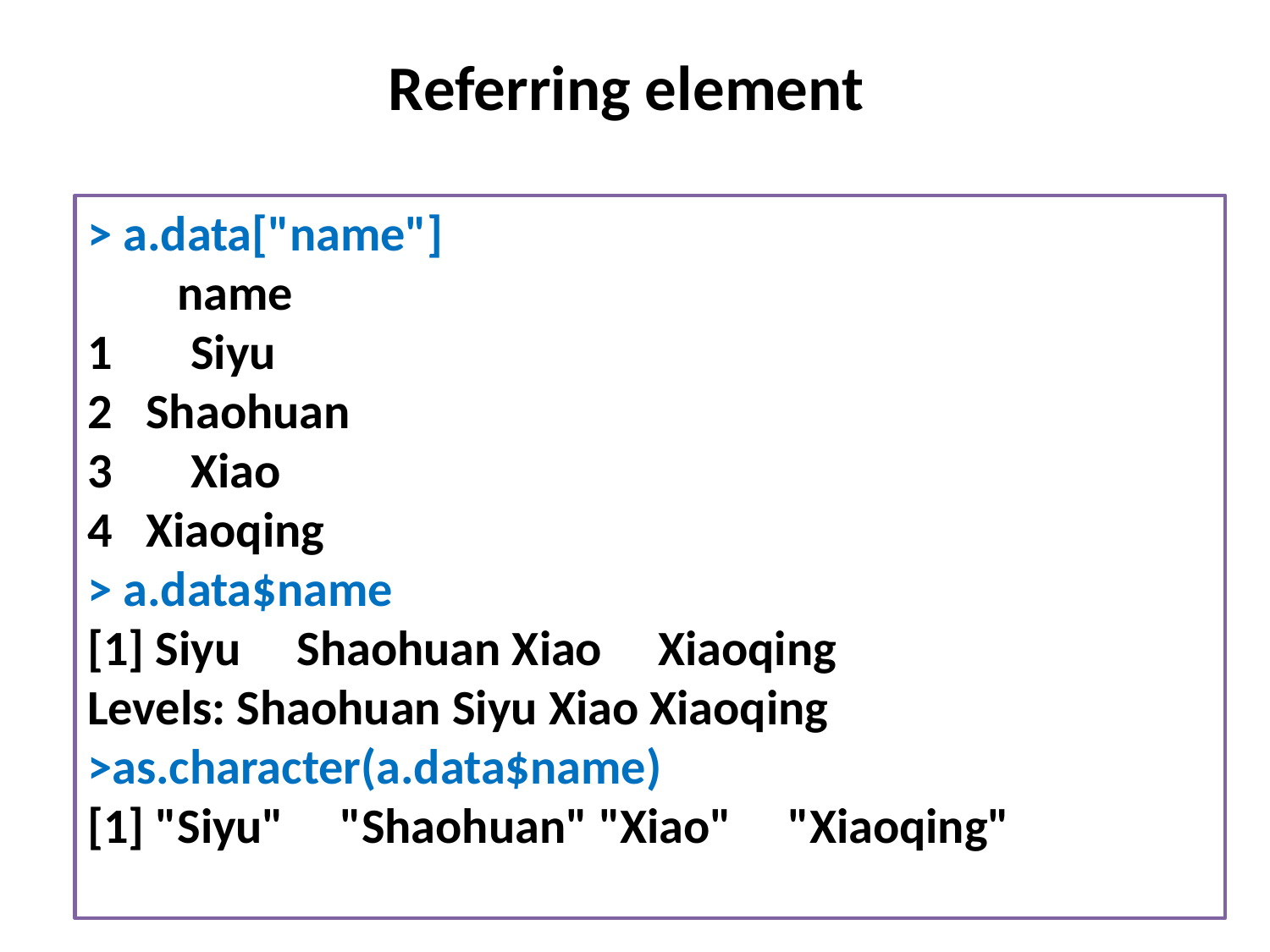

# Referring element
> a.data["name"]
        name
1       Siyu
2   Shaohuan
3       Xiao
4   Xiaoqing
> a.data$name
[1] Siyu     Shaohuan Xiao     Xiaoqing
Levels: Shaohuan Siyu Xiao Xiaoqing
>as.character(a.data$name)
[1] "Siyu"     "Shaohuan" "Xiao"     "Xiaoqing"